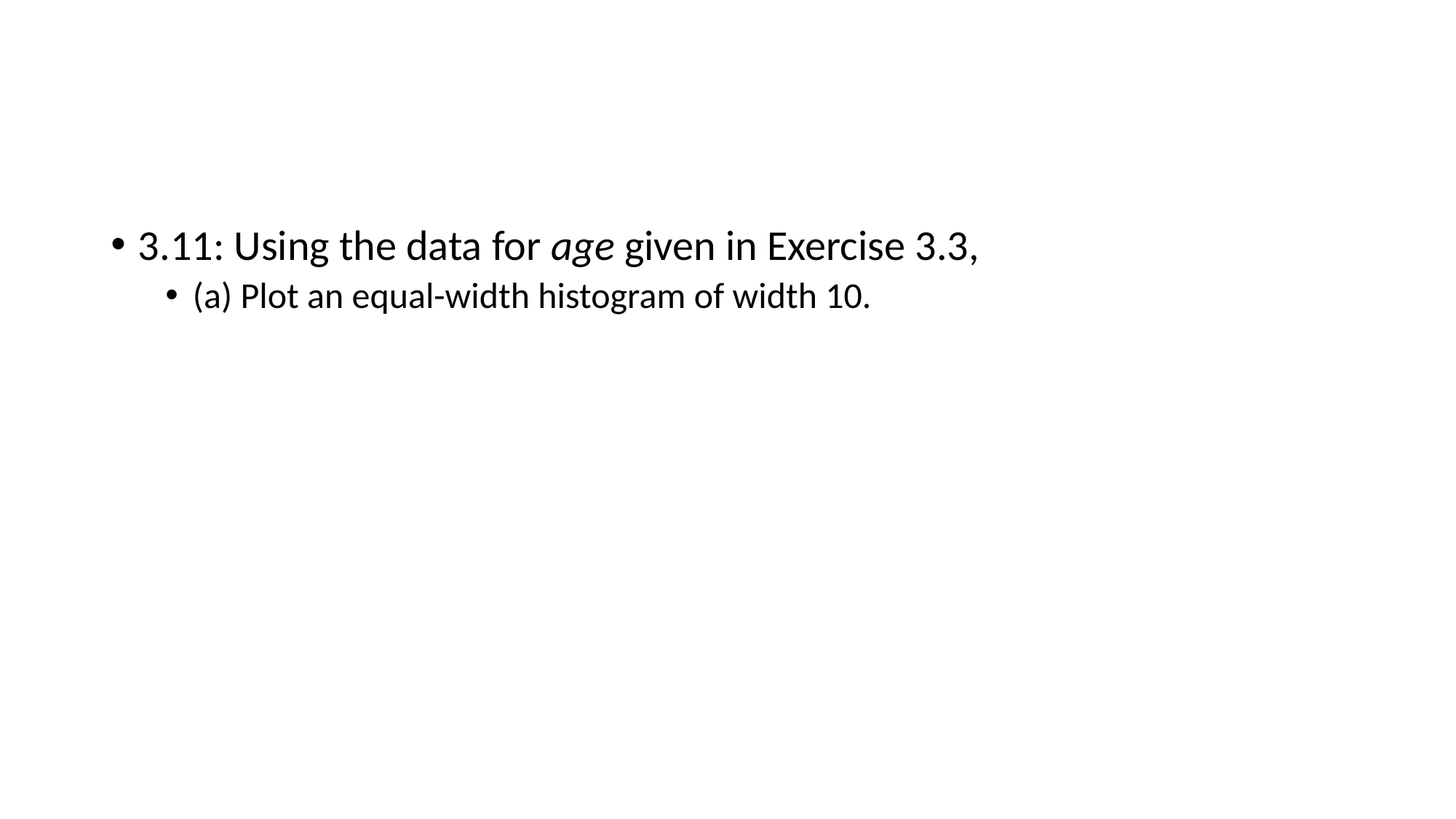

#
3.11: Using the data for age given in Exercise 3.3,
(a) Plot an equal-width histogram of width 10.